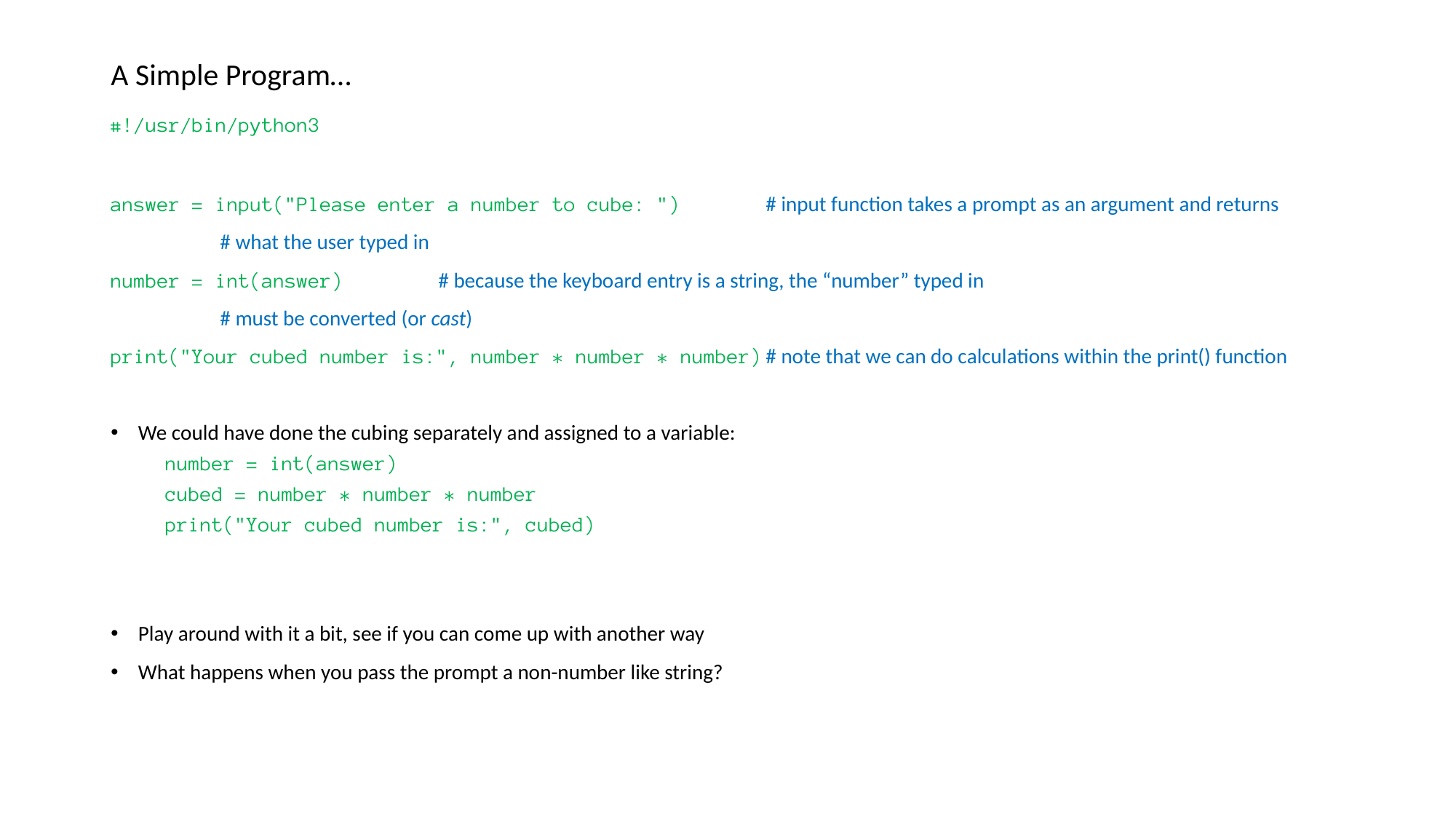

# A Simple Program…
#!/usr/bin/python3

answer = input("Please enter a number to cube: ")	# input function takes a prompt as an argument and returns
	# what the user typed in
number = int(answer)	# because the keyboard entry is a string, the “number” typed in
	# must be converted (or cast)
print("Your cubed number is:", number * number * number)	# note that we can do calculations within the print() function

We could have done the cubing separately and assigned to a variable:
number = int(answer)
cubed = number * number * number
print("Your cubed number is:", cubed)

Play around with it a bit, see if you can come up with another way
What happens when you pass the prompt a non-number like string?